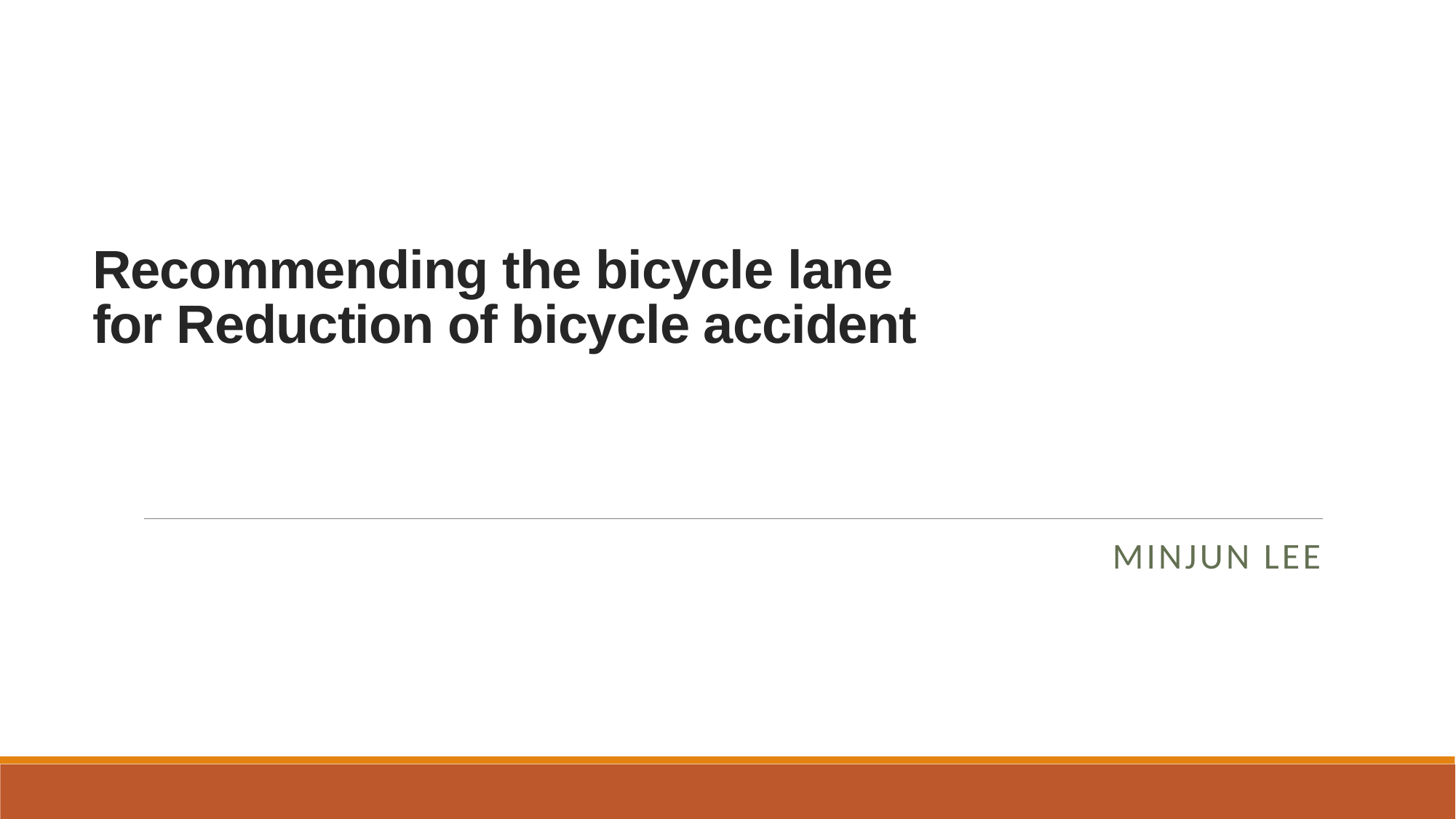

# Recommending the bicycle lane for Reduction of bicycle accident
Minjun lee